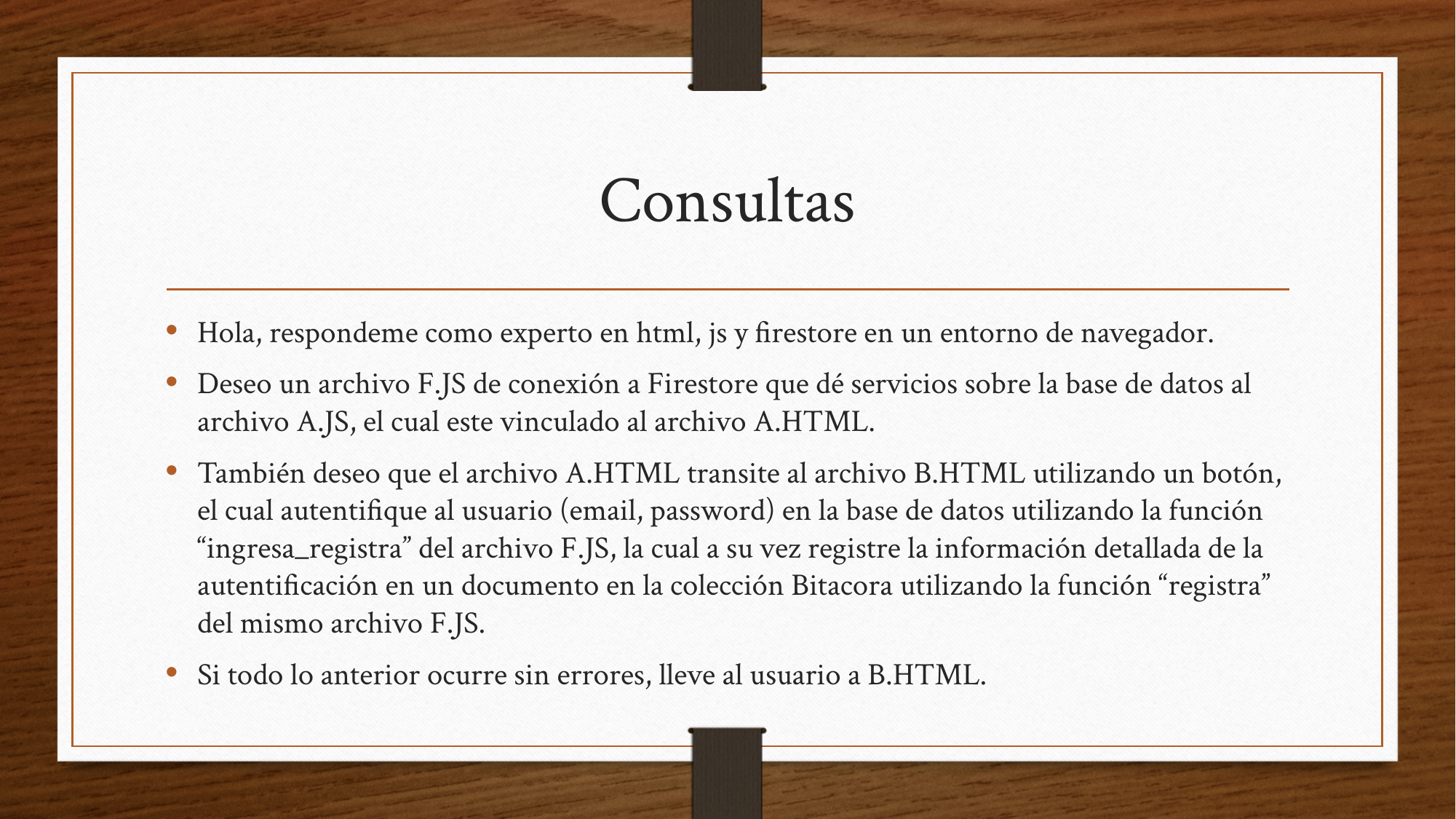

# Consultas
Hola, respondeme como experto en html, js y firestore en un entorno de navegador.
Deseo un archivo F.JS de conexión a Firestore que dé servicios sobre la base de datos al archivo A.JS, el cual este vinculado al archivo A.HTML.
También deseo que el archivo A.HTML transite al archivo B.HTML utilizando un botón, el cual autentifique al usuario (email, password) en la base de datos utilizando la función “ingresa_registra” del archivo F.JS, la cual a su vez registre la información detallada de la autentificación en un documento en la colección Bitacora utilizando la función “registra” del mismo archivo F.JS.
Si todo lo anterior ocurre sin errores, lleve al usuario a B.HTML.